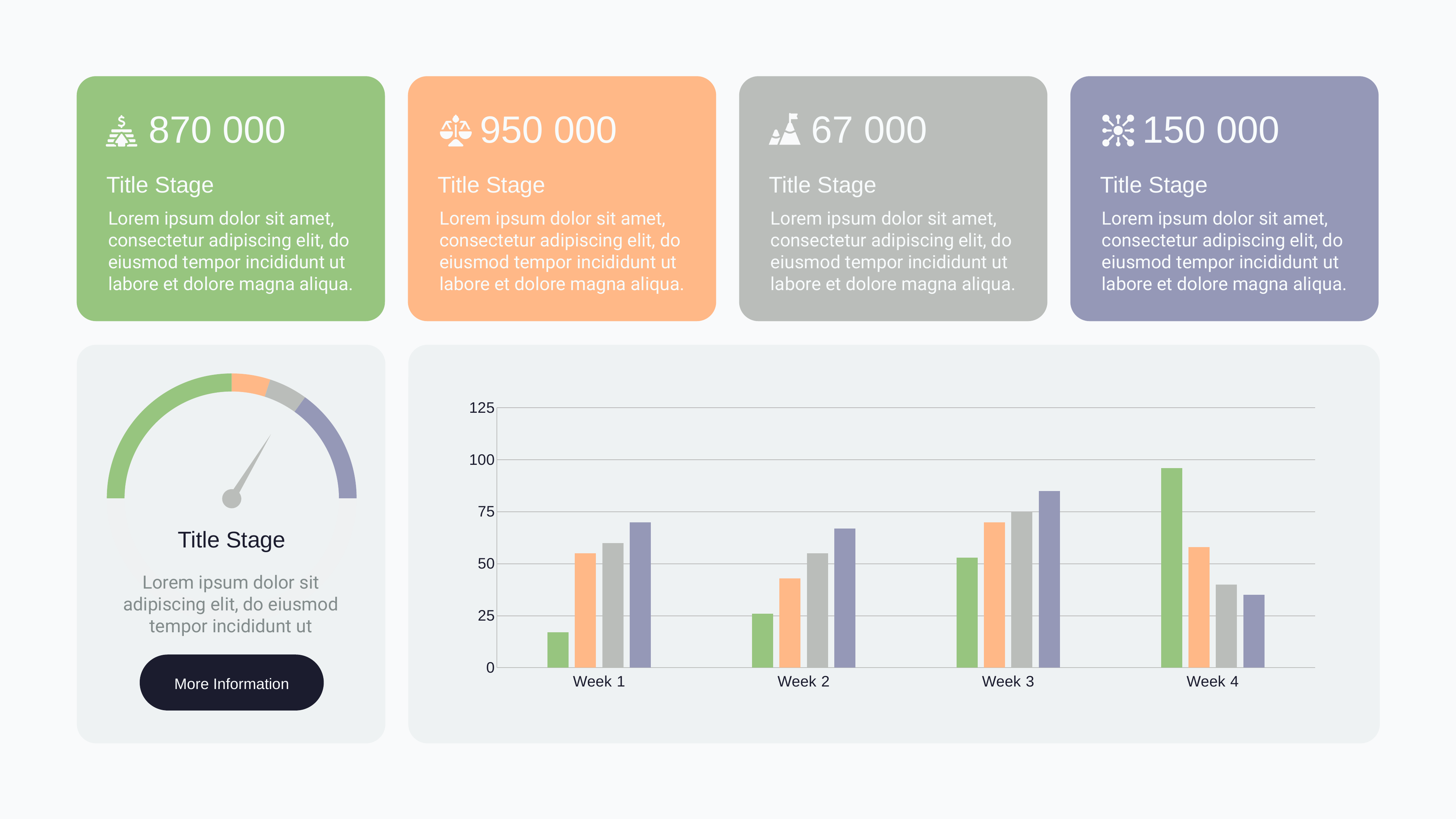

870 000
950 000
67 000
150 000

Title Stage
Title Stage
Title Stage
Title Stage
Lorem ipsum dolor sit amet, consectetur adipiscing elit, do eiusmod tempor incididunt ut labore et dolore magna aliqua.
Lorem ipsum dolor sit amet, consectetur adipiscing elit, do eiusmod tempor incididunt ut labore et dolore magna aliqua.
Lorem ipsum dolor sit amet, consectetur adipiscing elit, do eiusmod tempor incididunt ut labore et dolore magna aliqua.
Lorem ipsum dolor sit amet, consectetur adipiscing elit, do eiusmod tempor incididunt ut labore et dolore magna aliqua.

### Chart

| Category | Region 1 |
|---|---|
| 1 | 25.0 |
| 2 | 5.0 |
| 3 | 5.0 |
| 4 | 15.0 |
| 5 | 50.0 |

### Chart

| Category | Region 1 | Region 2 | Region 3 | Region 4 |
|---|---|---|---|---|
| Week 1 | 17.0 | 55.0 | 60.0 | 70.0 |
| Week 2 | 26.0 | 43.0 | 55.0 | 67.0 |
| Week 3 | 53.0 | 70.0 | 75.0 | 85.0 |
| Week 4 | 96.0 | 58.0 | 40.0 | 35.0 |

Title Stage
Lorem ipsum dolor sit adipiscing elit, do eiusmod tempor incididunt ut

More Information